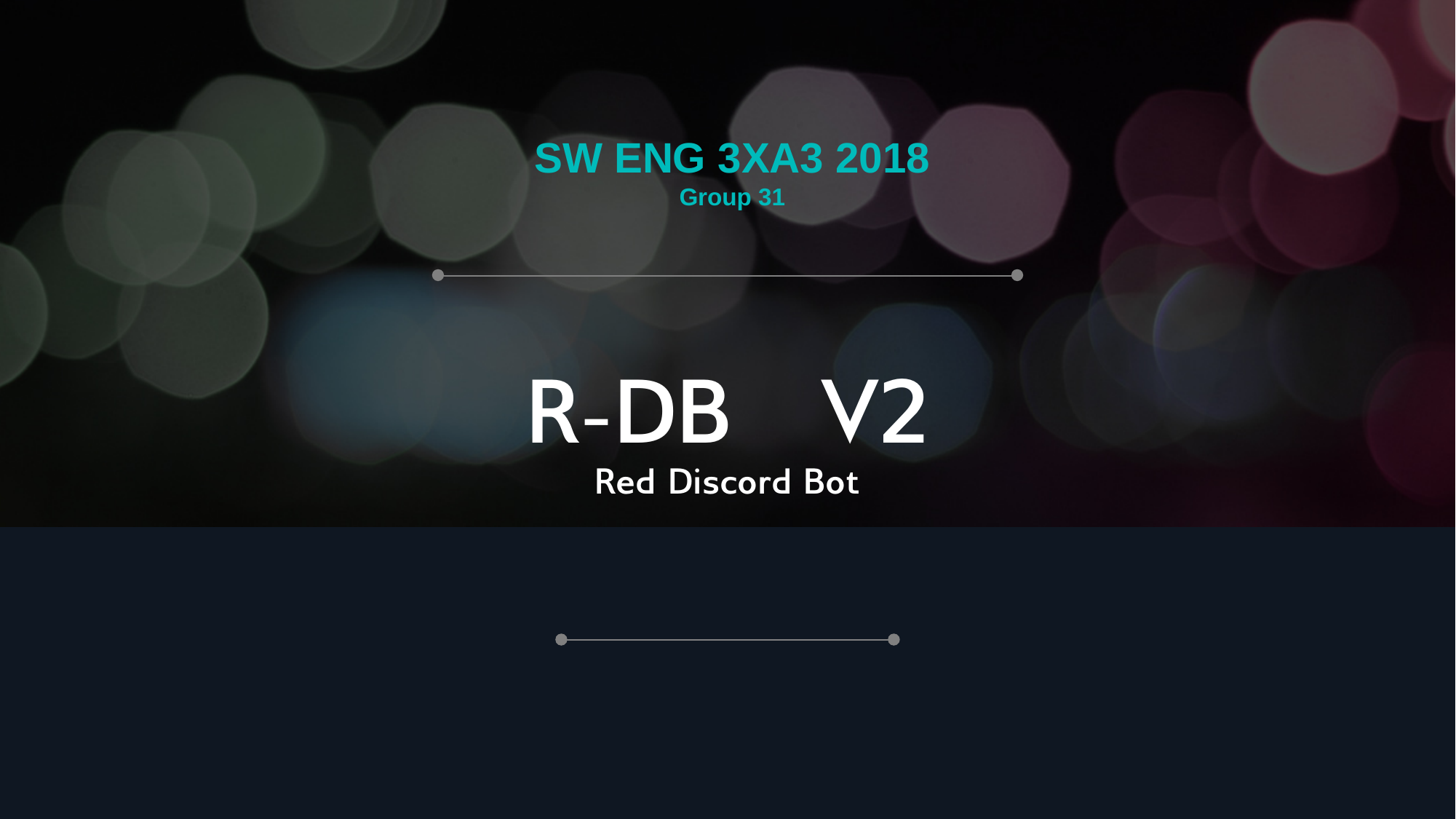

SW ENG 3XA3 2018
Group 31
# R-DB   V2 Red Discord Bot